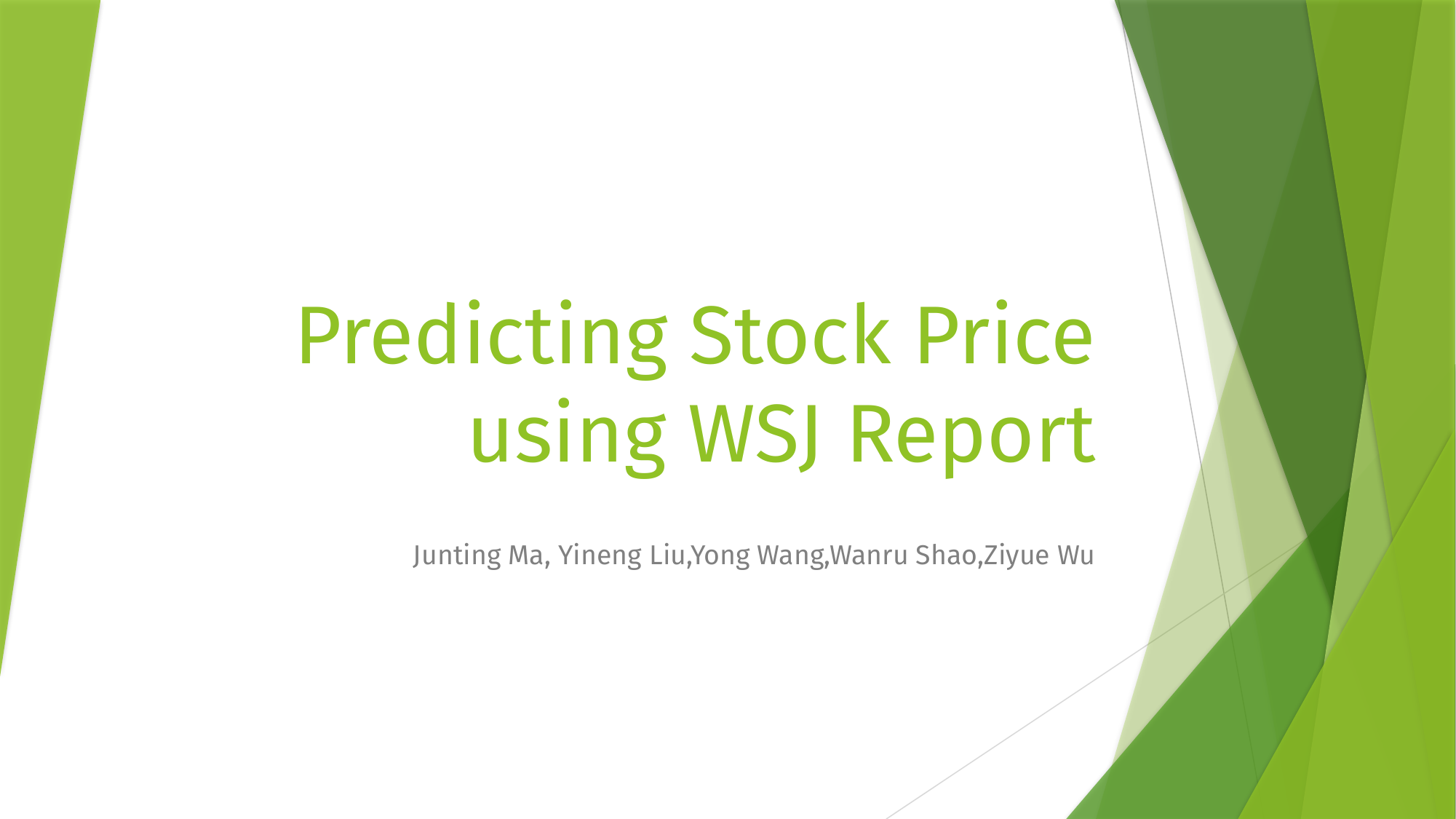

# Predicting Stock Price using WSJ Report

Junting Ma, Yineng Liu,Yong Wang,Wanru Shao,Ziyue Wu